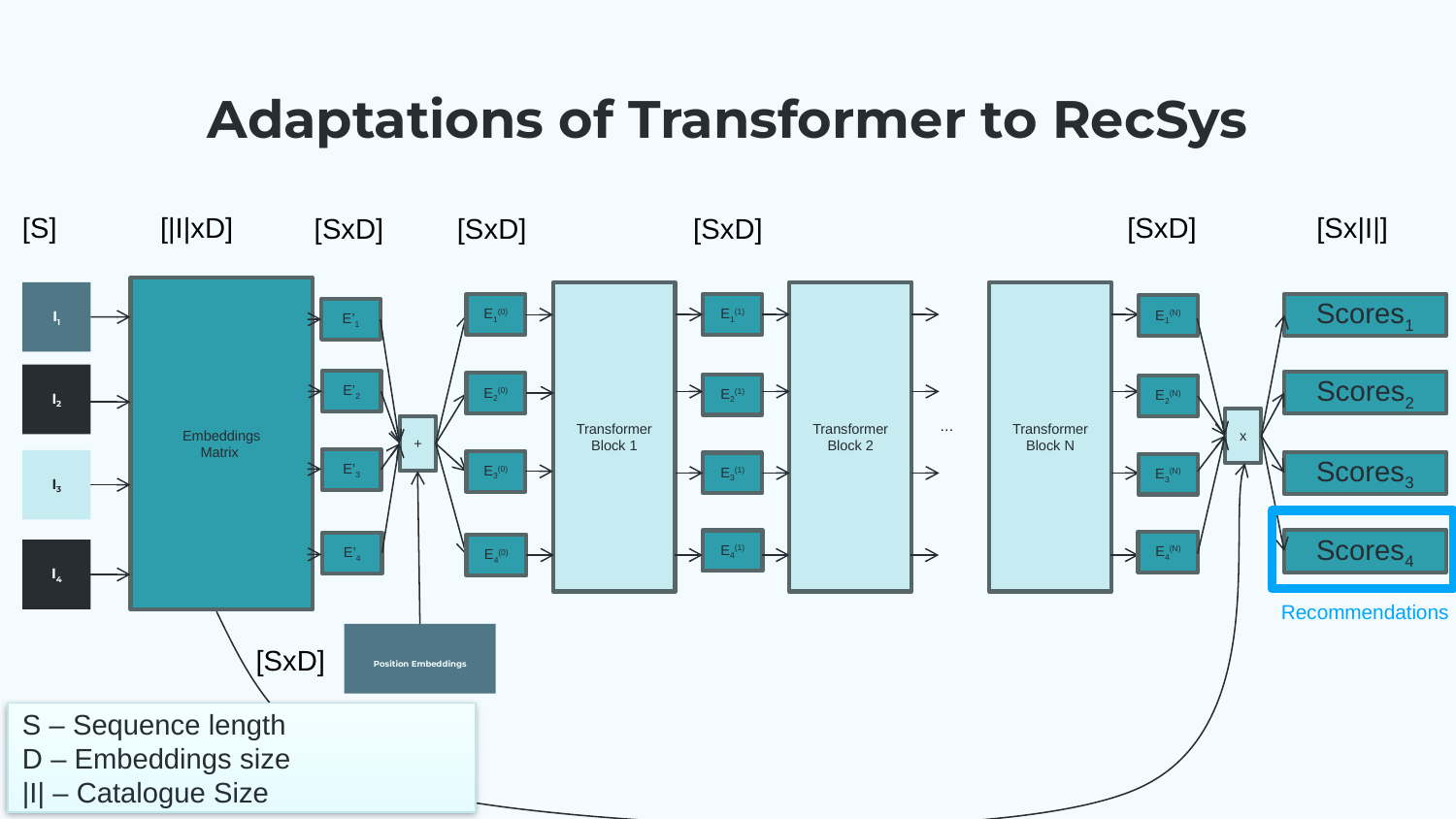

# Adaptations of Transformer to RecSys
[Sx|I|]
[|I|xD]
[SxD]
[S]
[SxD]
[SxD]
[SxD]
Embeddings
Matrix
I1
Transformer Block N
Transformer Block 1
Transformer Block 2
Scores1
E1(1)
E1(0)
E1(N)
E’1
I2
E’2
Scores2
E2(0)
E2(1)
E2(N)
x
…
+
E’3
I3
E3(0)
Scores3
E3(1)
E3(N)

Scores4
E4(1)
E4(N)
E’4
E4(0)
I4
Recommendations
Position Embeddings
[SxD]
S – Sequence length
D – Embeddings size
|I| – Catalogue Size